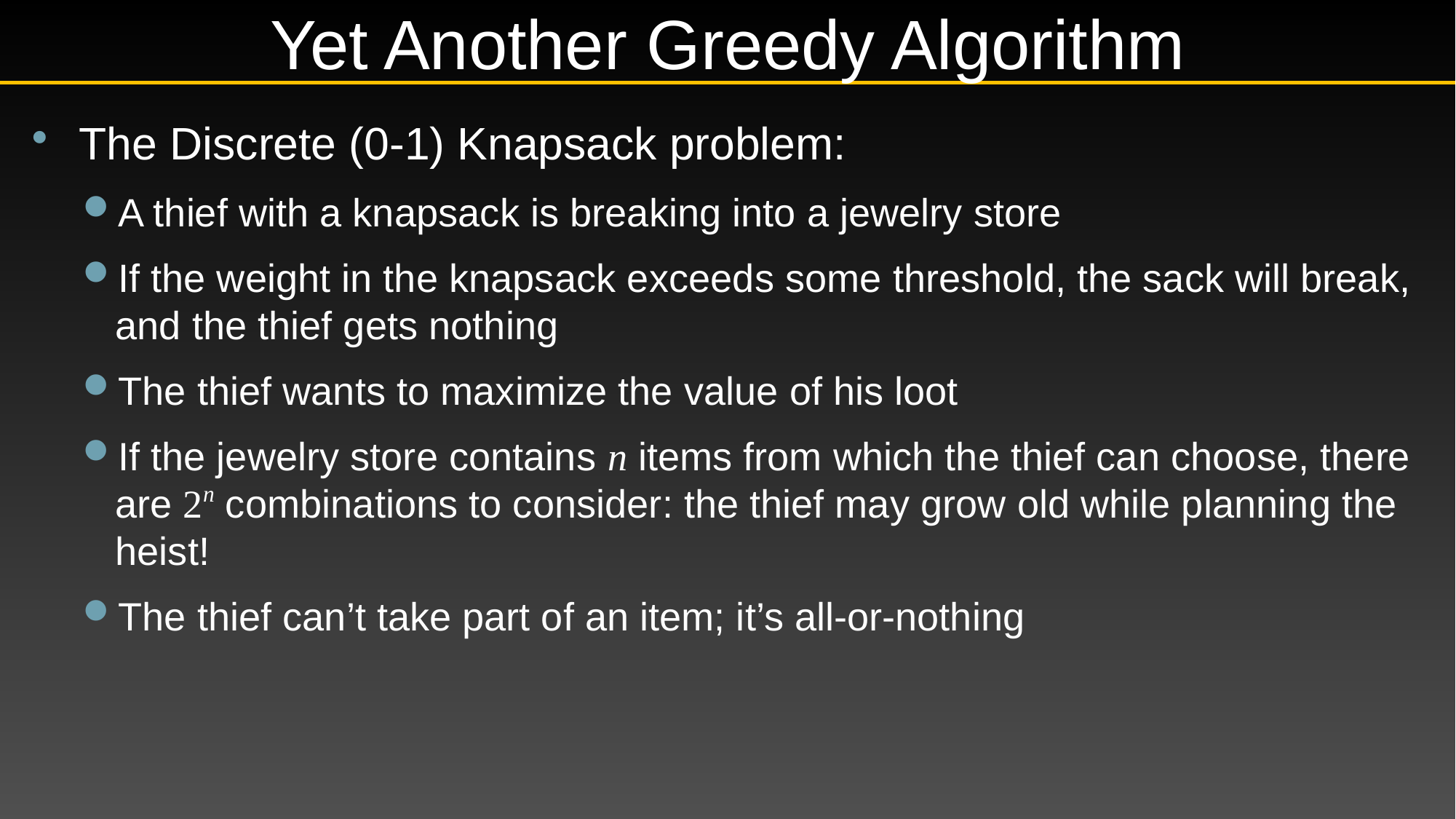

# Yet Another Greedy Algorithm
The Discrete (0-1) Knapsack problem:
A thief with a knapsack is breaking into a jewelry store
If the weight in the knapsack exceeds some threshold, the sack will break, and the thief gets nothing
The thief wants to maximize the value of his loot
If the jewelry store contains n items from which the thief can choose, there are 2n combinations to consider: the thief may grow old while planning the heist!
The thief can’t take part of an item; it’s all-or-nothing